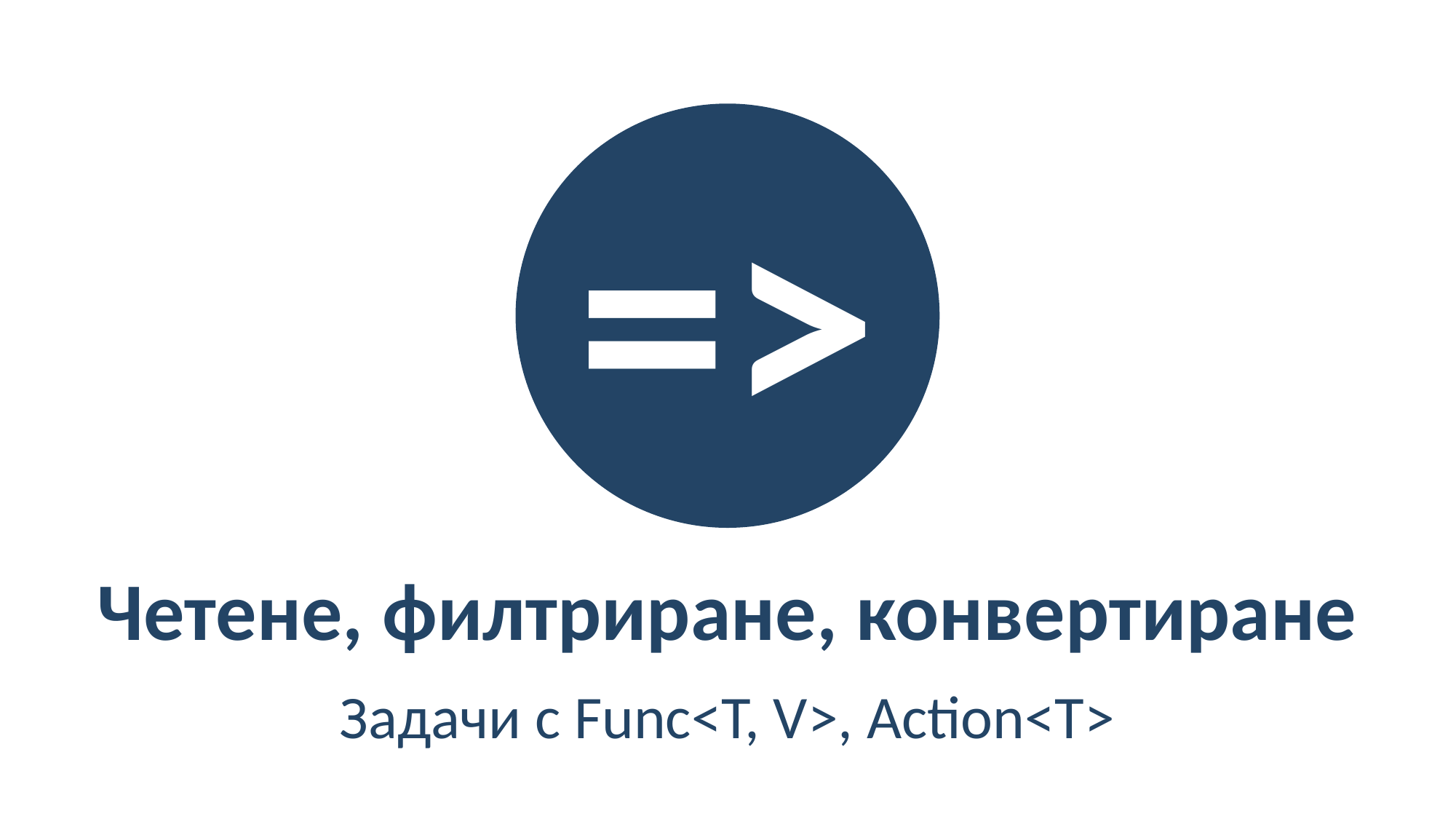

=>
Четене, филтриране, конвертиране
Задачи с Func<T, V>, Action<T>